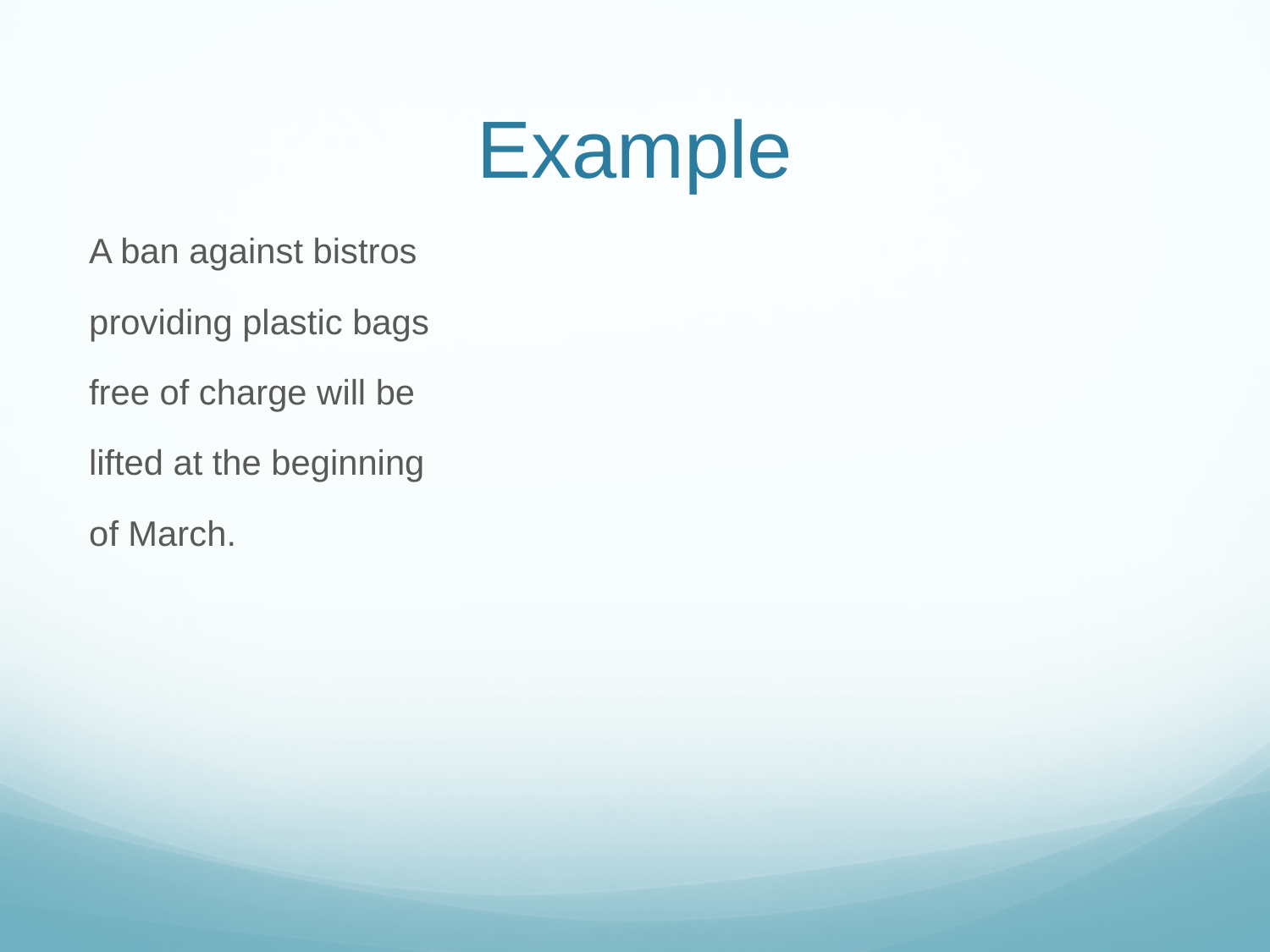

# Example
A ban against bistros
providing plastic bags
free of charge will be
lifted at the beginning
of March.